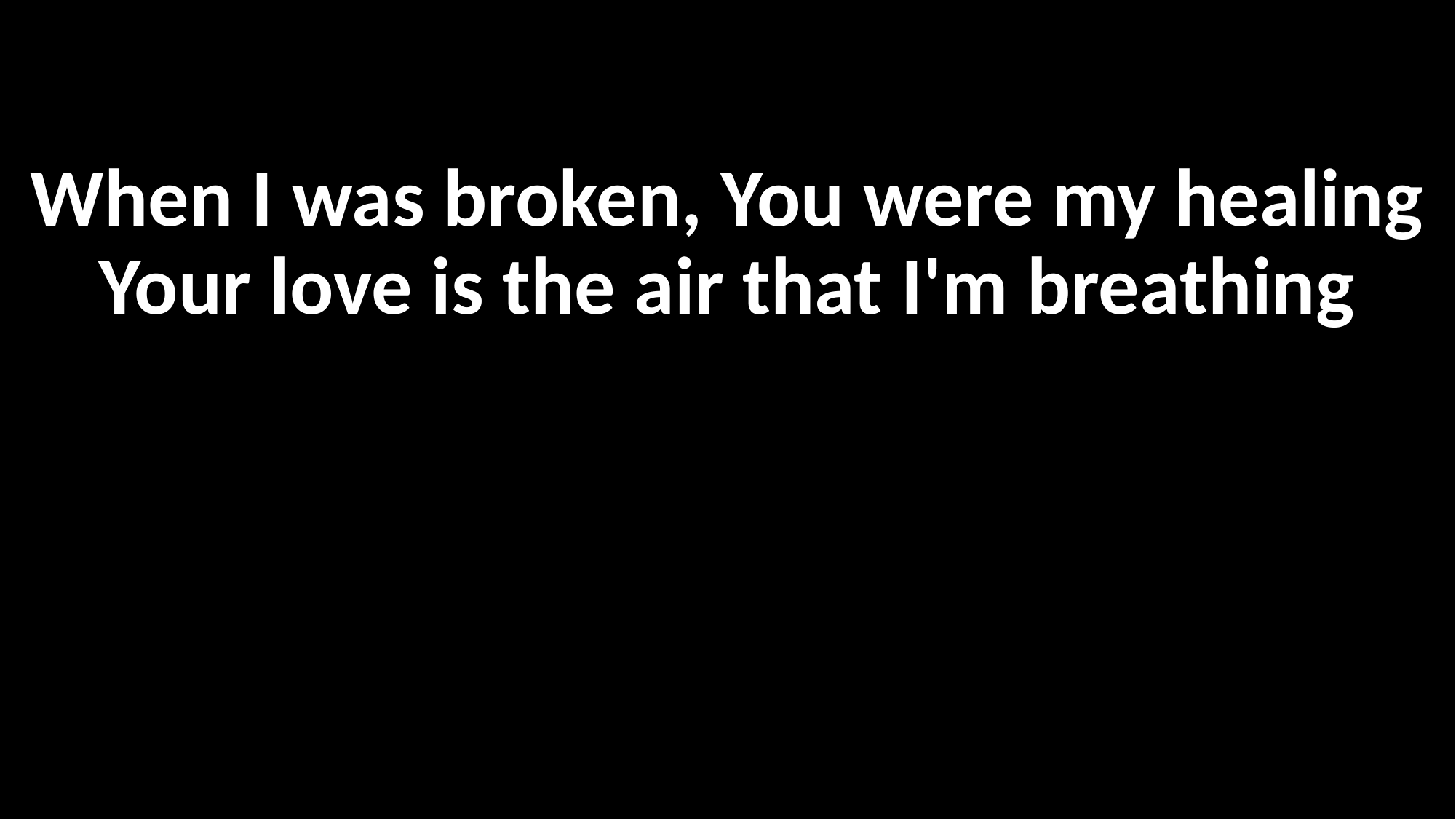

When I was broken, You were my healing
Your love is the air that I'm breathing